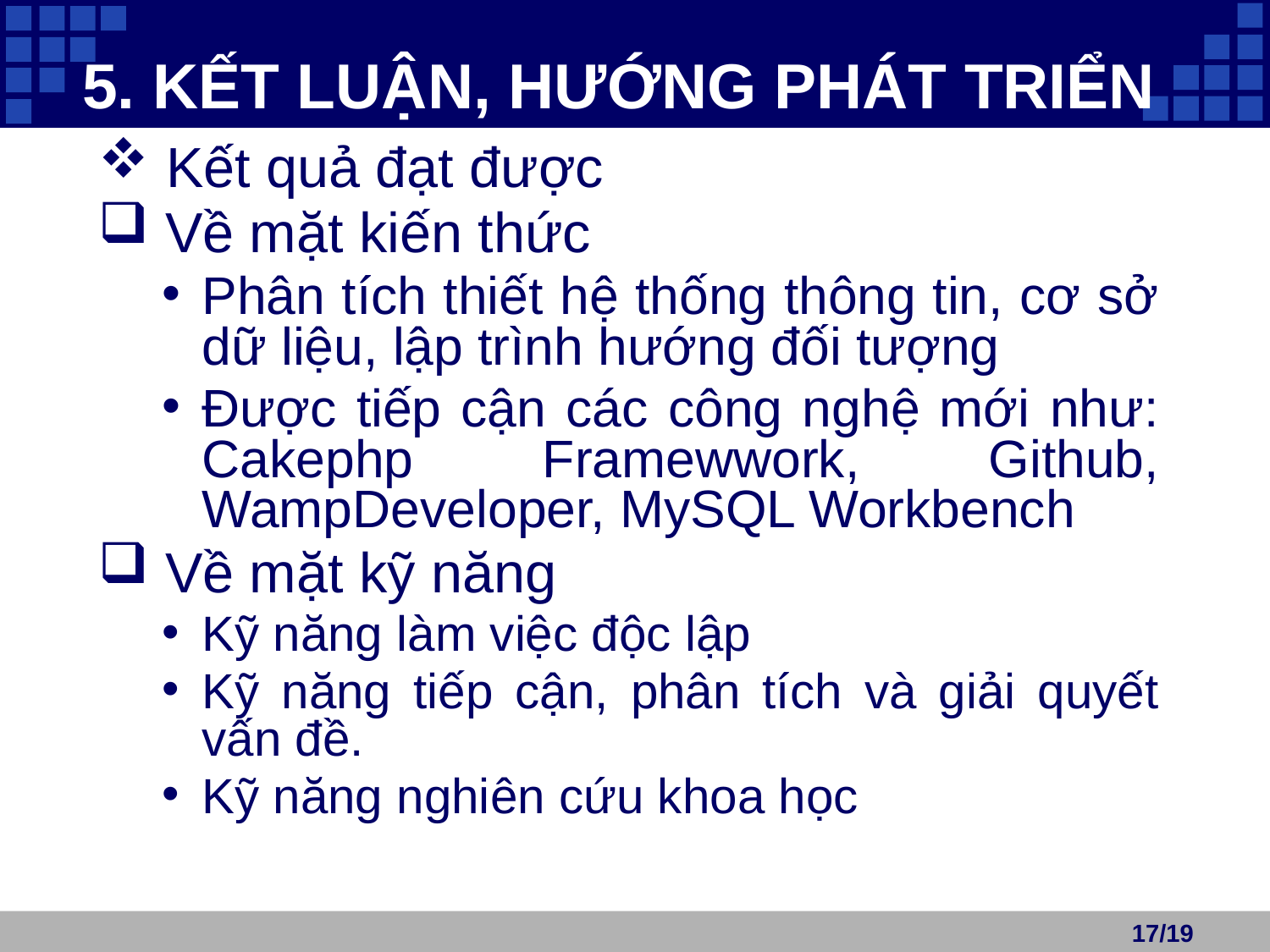

# 5. KẾT LUẬN, HƯỚNG PHÁT TRIỂN
 Kết quả đạt được
 Về mặt kiến thức
Phân tích thiết hệ thống thông tin, cơ sở dữ liệu, lập trình hướng đối tượng
Được tiếp cận các công nghệ mới như: Cakephp Framewwork, Github, WampDeveloper, MySQL Workbench
 Về mặt kỹ năng
Kỹ năng làm việc độc lập
Kỹ năng tiếp cận, phân tích và giải quyết vấn đề.
Kỹ năng nghiên cứu khoa học

17/19